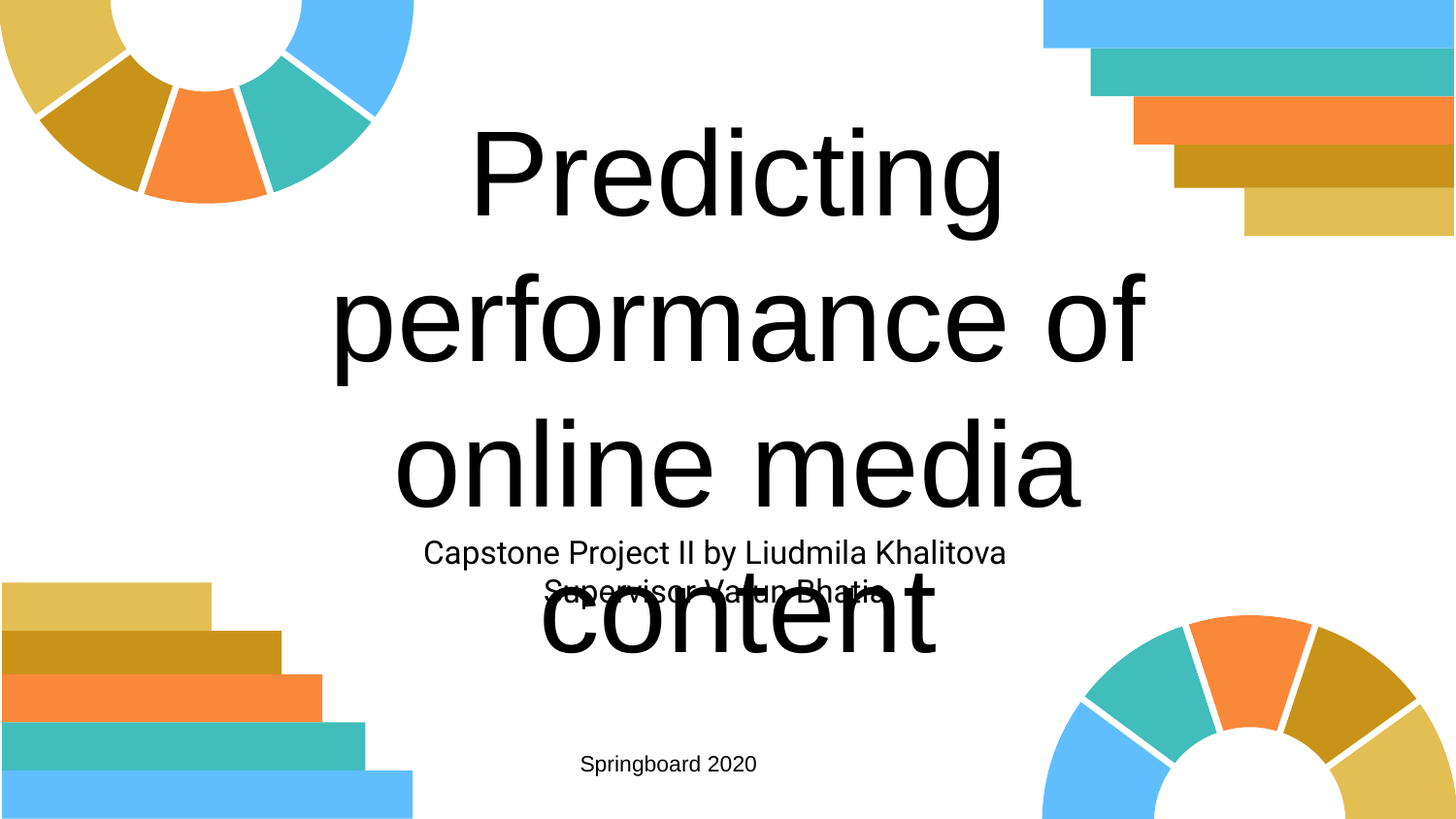

# Predicting performance of online media content
Capstone Project II by Liudmila Khalitova
Supervisor Varun Bhatia

Springboard 2020